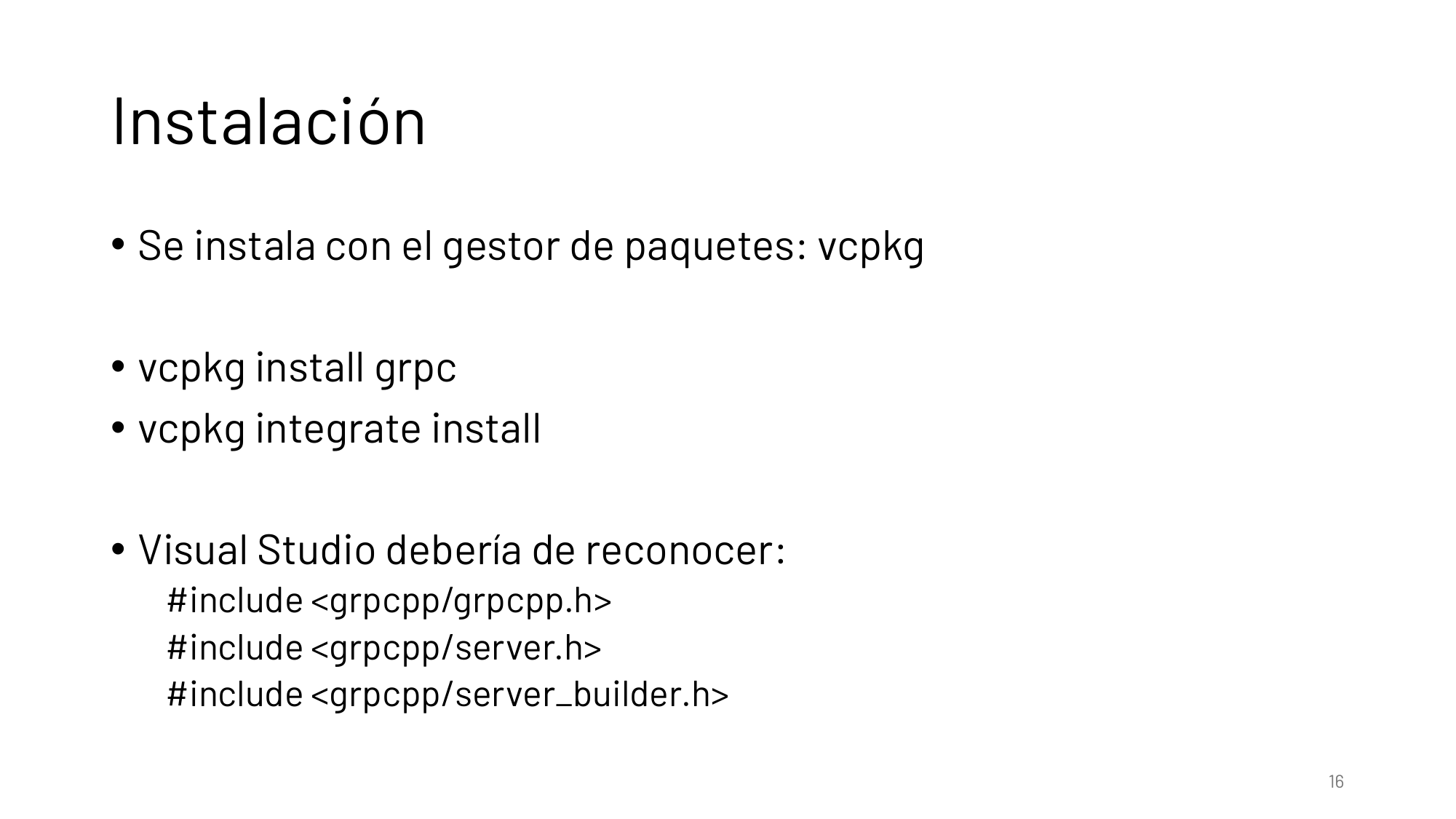

# Instalación
Se instala con el gestor de paquetes: vcpkg

vcpkg install grpc
vcpkg integrate install

Visual Studio debería de reconocer:
#include <grpcpp/grpcpp.h>
#include <grpcpp/server.h>
#include <grpcpp/server_builder.h>

16